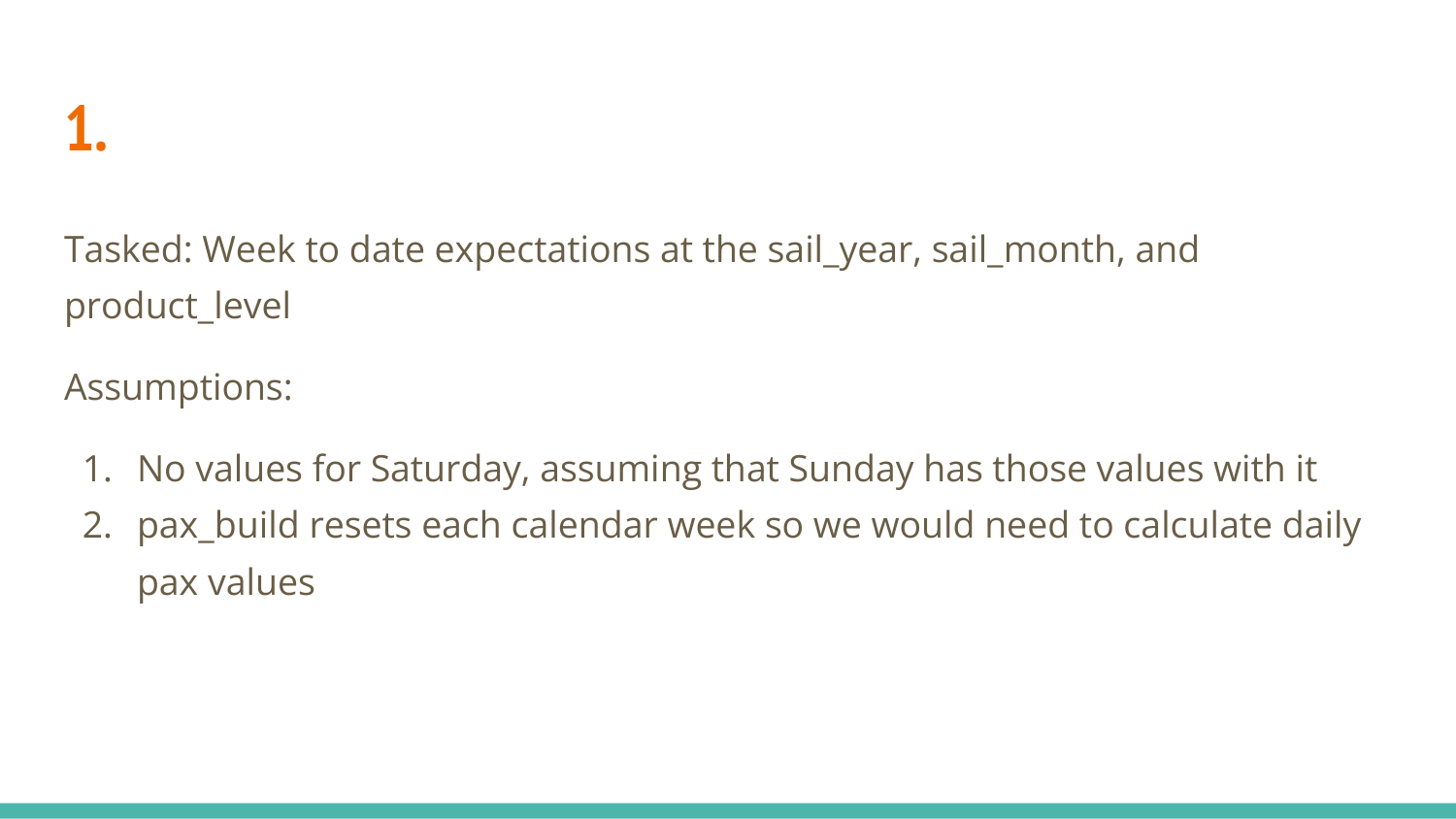

# 1.
Tasked: Week to date expectations at the sail_year, sail_month, and product_level
Assumptions:
No values for Saturday, assuming that Sunday has those values with it
pax_build resets each calendar week so we would need to calculate daily pax values